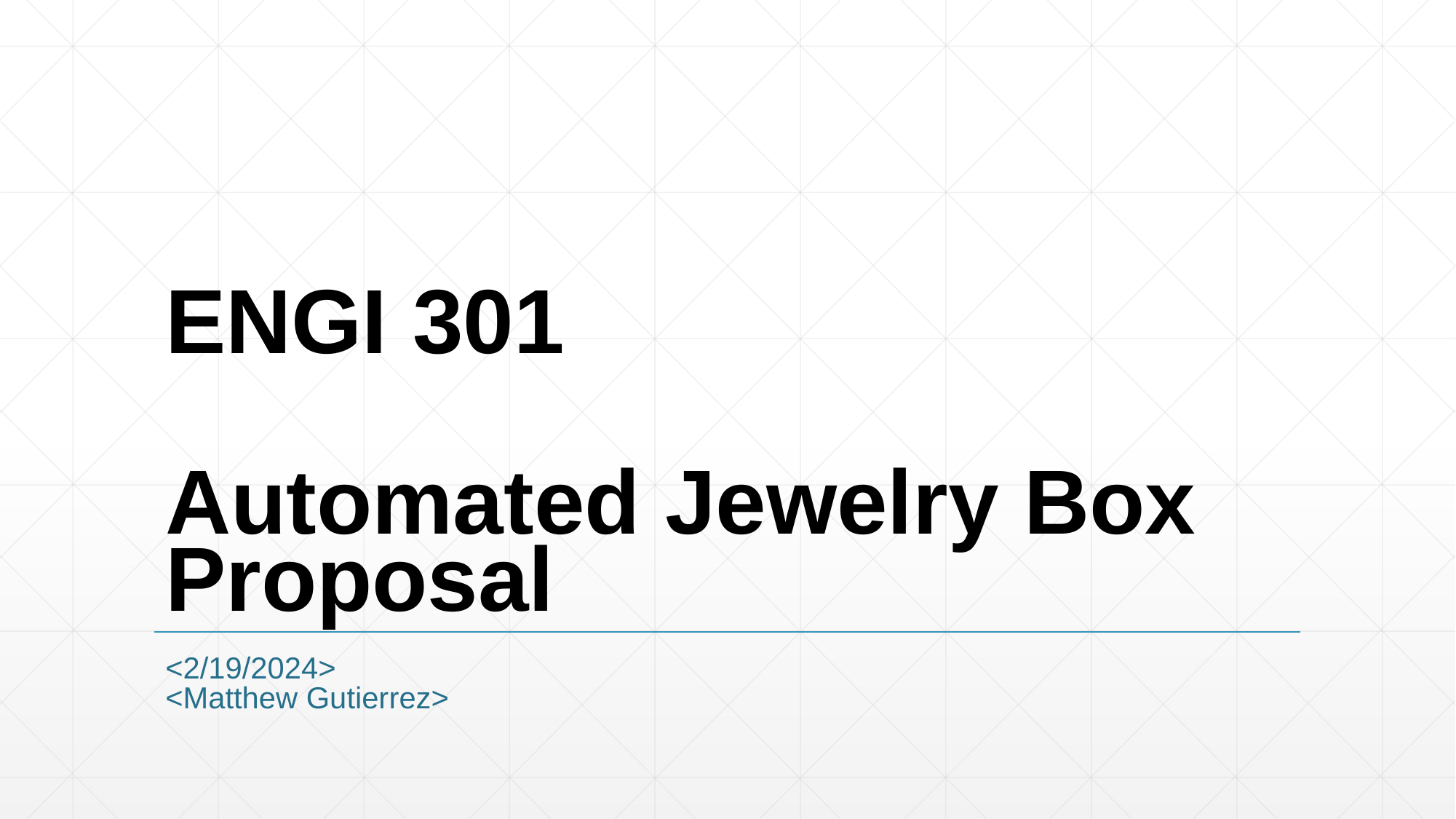

# ENGI 301 Automated Jewelry Box Proposal
<2/19/2024>
<Matthew Gutierrez>